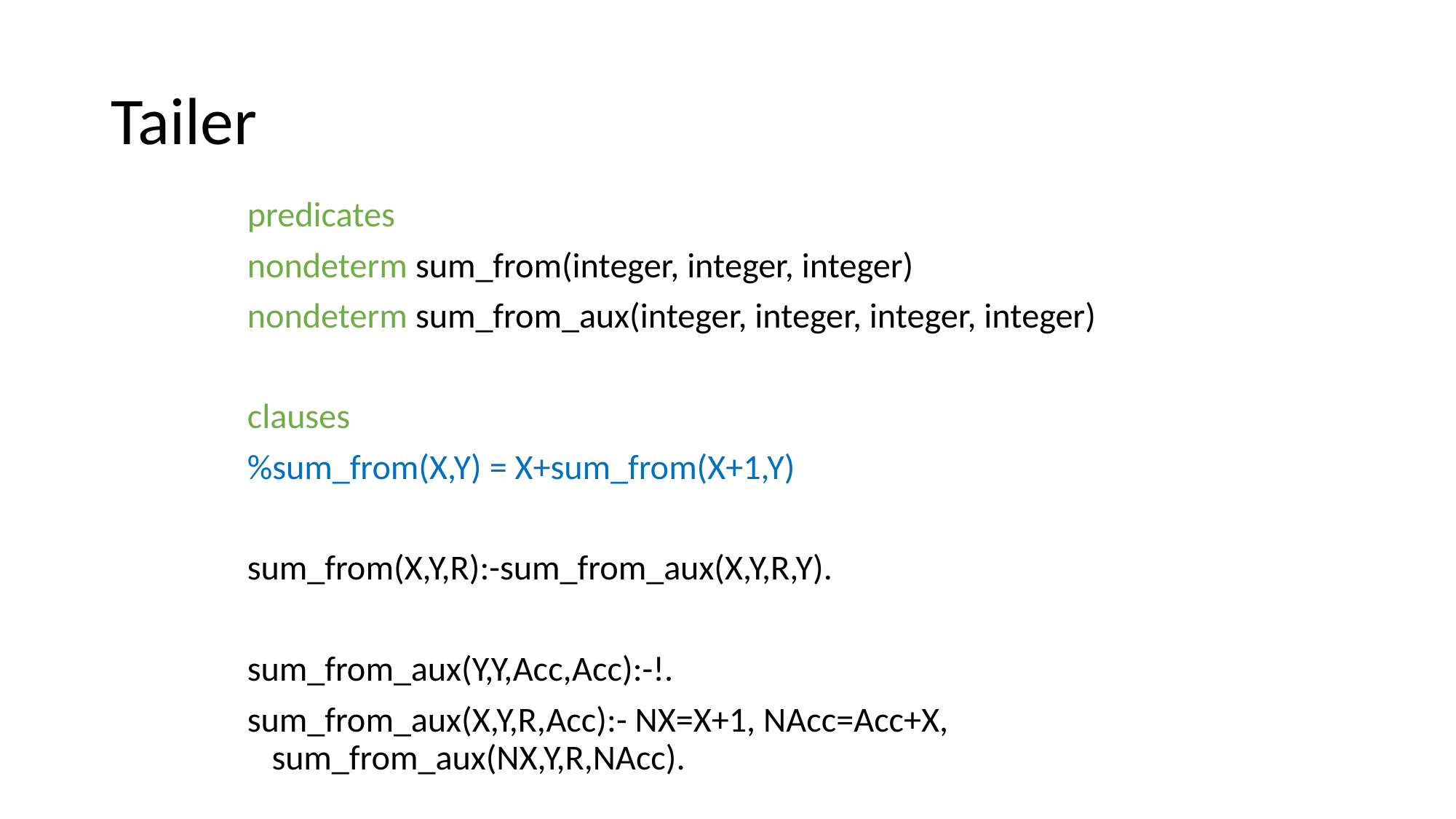

# Tailer
predicates
nondeterm sum_from(integer, integer, integer)
nondeterm sum_from_aux(integer, integer, integer, integer)

clauses
%sum_from(X,Y) = X+sum_from(X+1,Y)

sum_from(X,Y,R):-sum_from_aux(X,Y,R,Y).

sum_from_aux(Y,Y,Acc,Acc):-!.
sum_from_aux(X,Y,R,Acc):- NX=X+1, NAcc=Acc+X, sum_from_aux(NX,Y,R,NAcc).